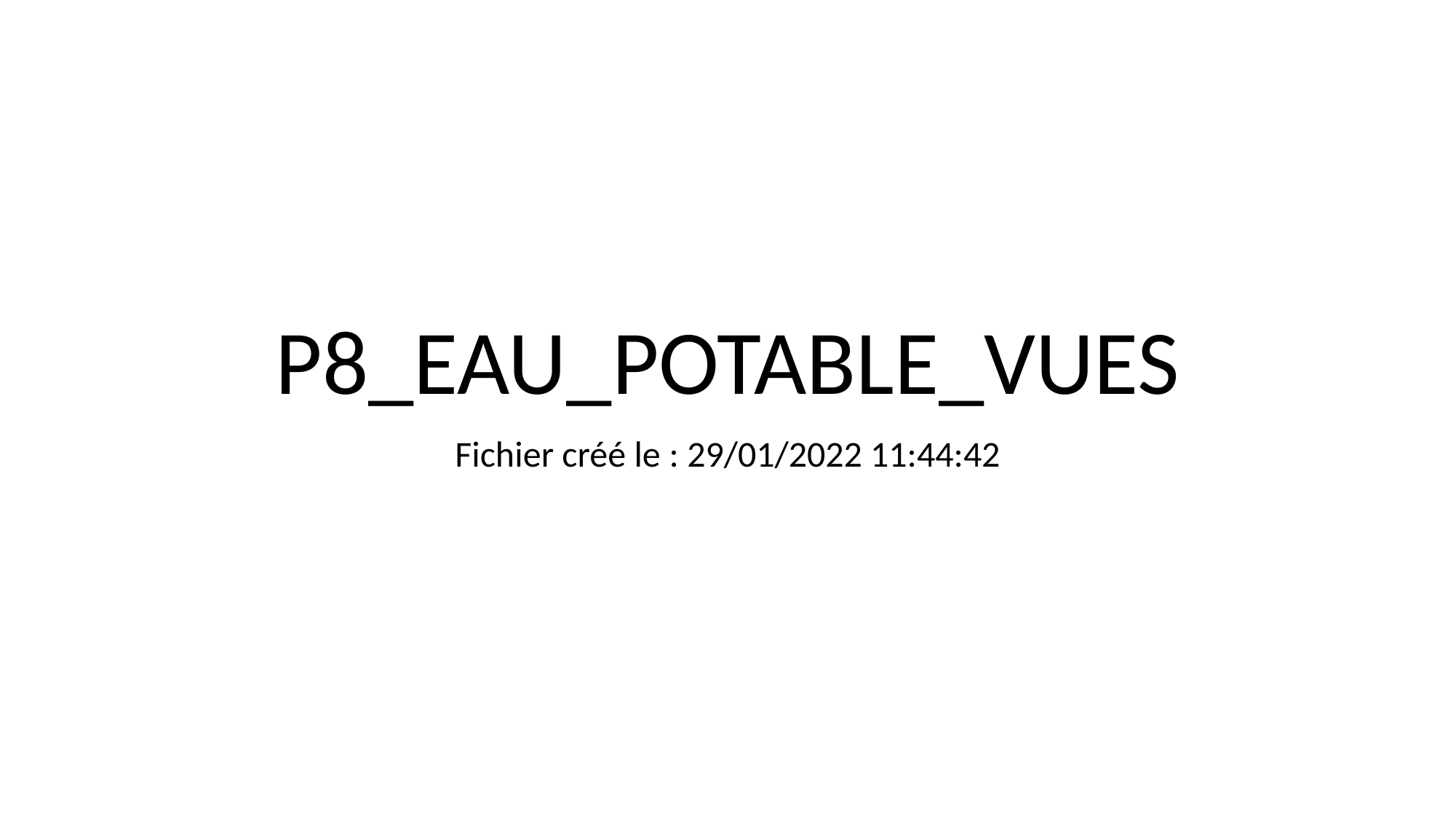

# P8_EAU_POTABLE_VUES
Fichier créé le : 29/01/2022 11:44:42